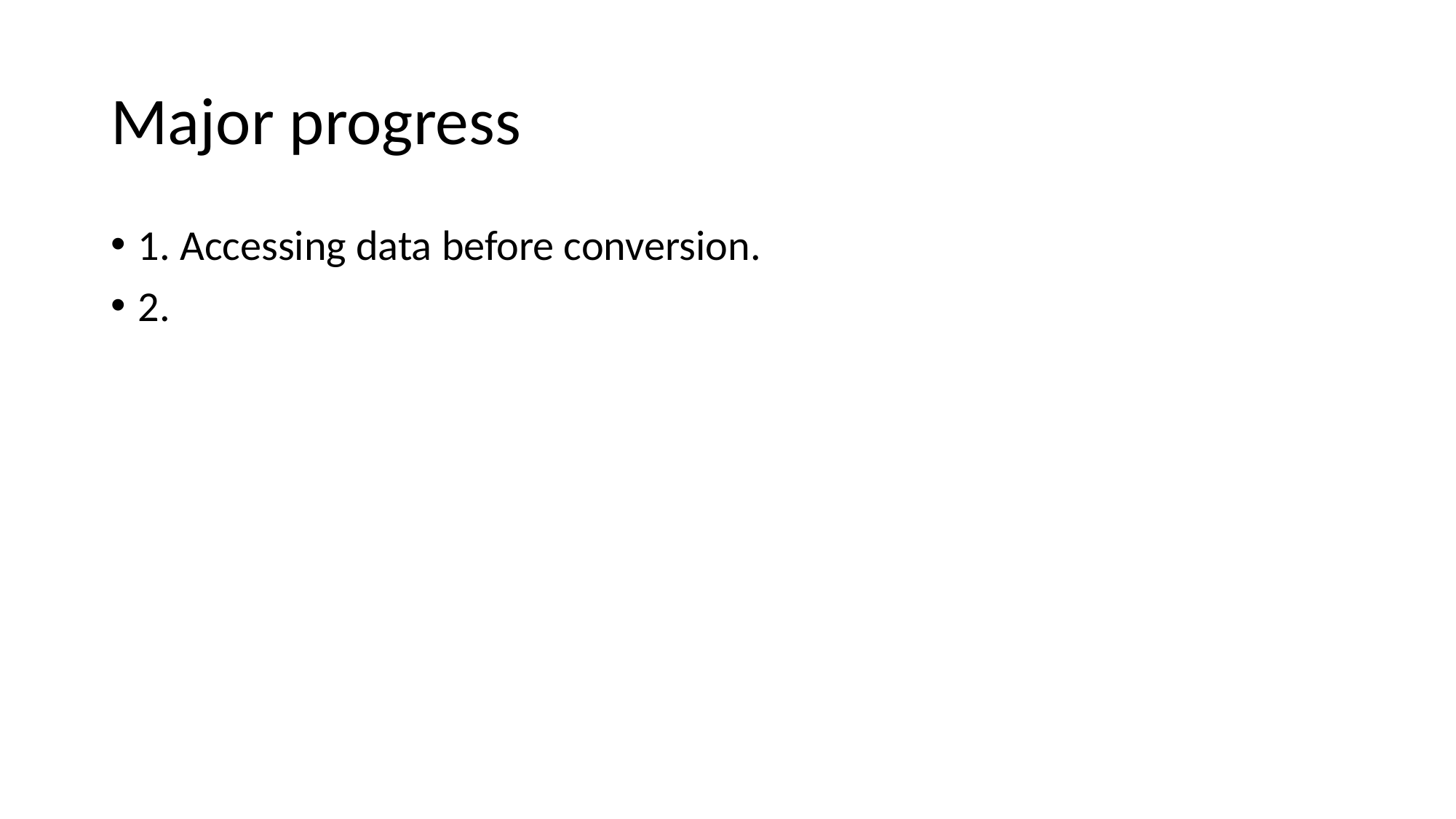

# Major progress
1. Accessing data before conversion.
2.